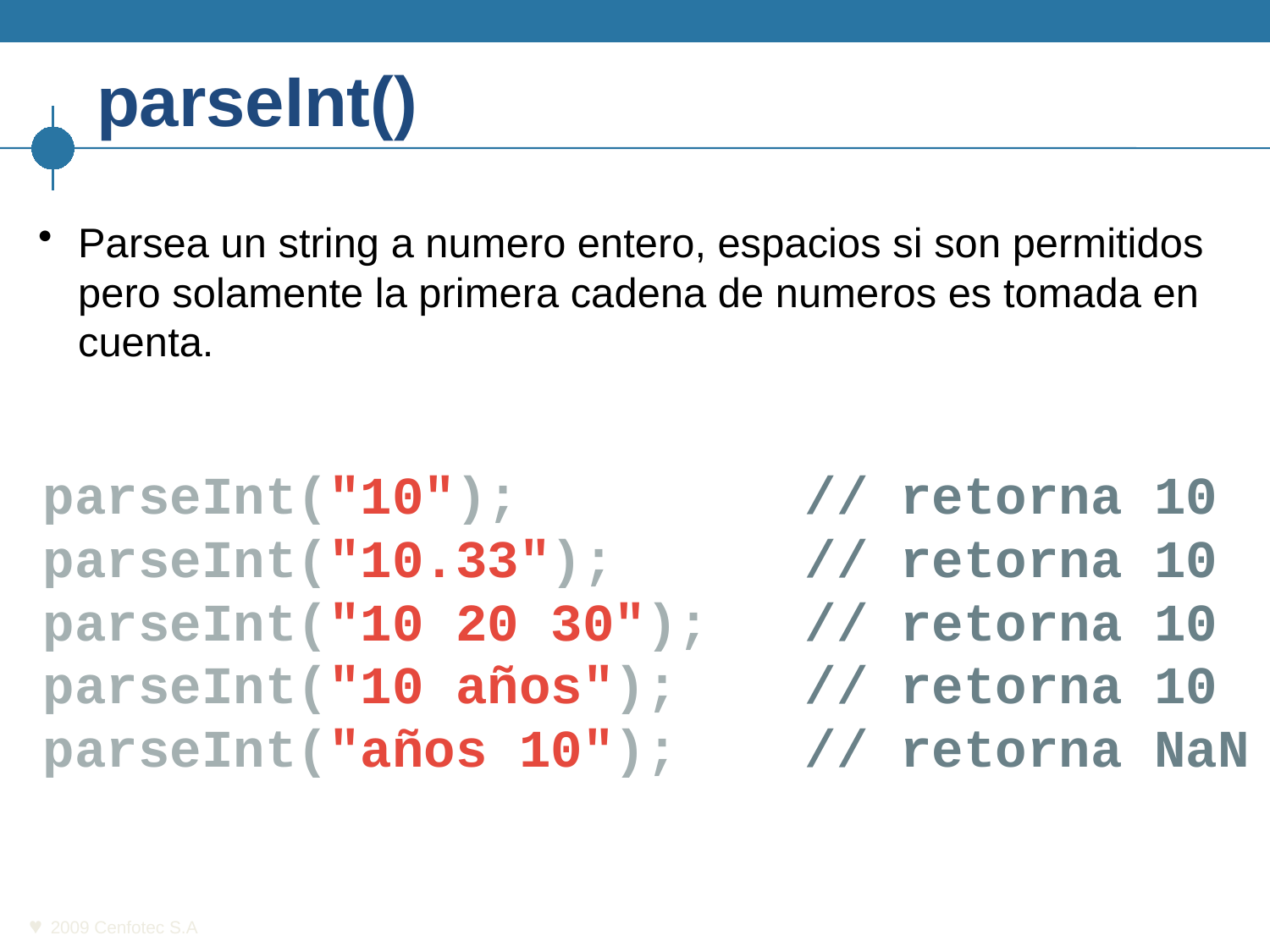

# parseInt()
Parsea un string a numero entero, espacios si son permitidos pero solamente la primera cadena de numeros es tomada en cuenta.
parseInt("10");         // retorna 10
parseInt("10.33");      // retorna 10
parseInt("10 20 30");   // retorna 10
parseInt("10 años");    // retorna 10
parseInt("años 10");    // retorna NaN